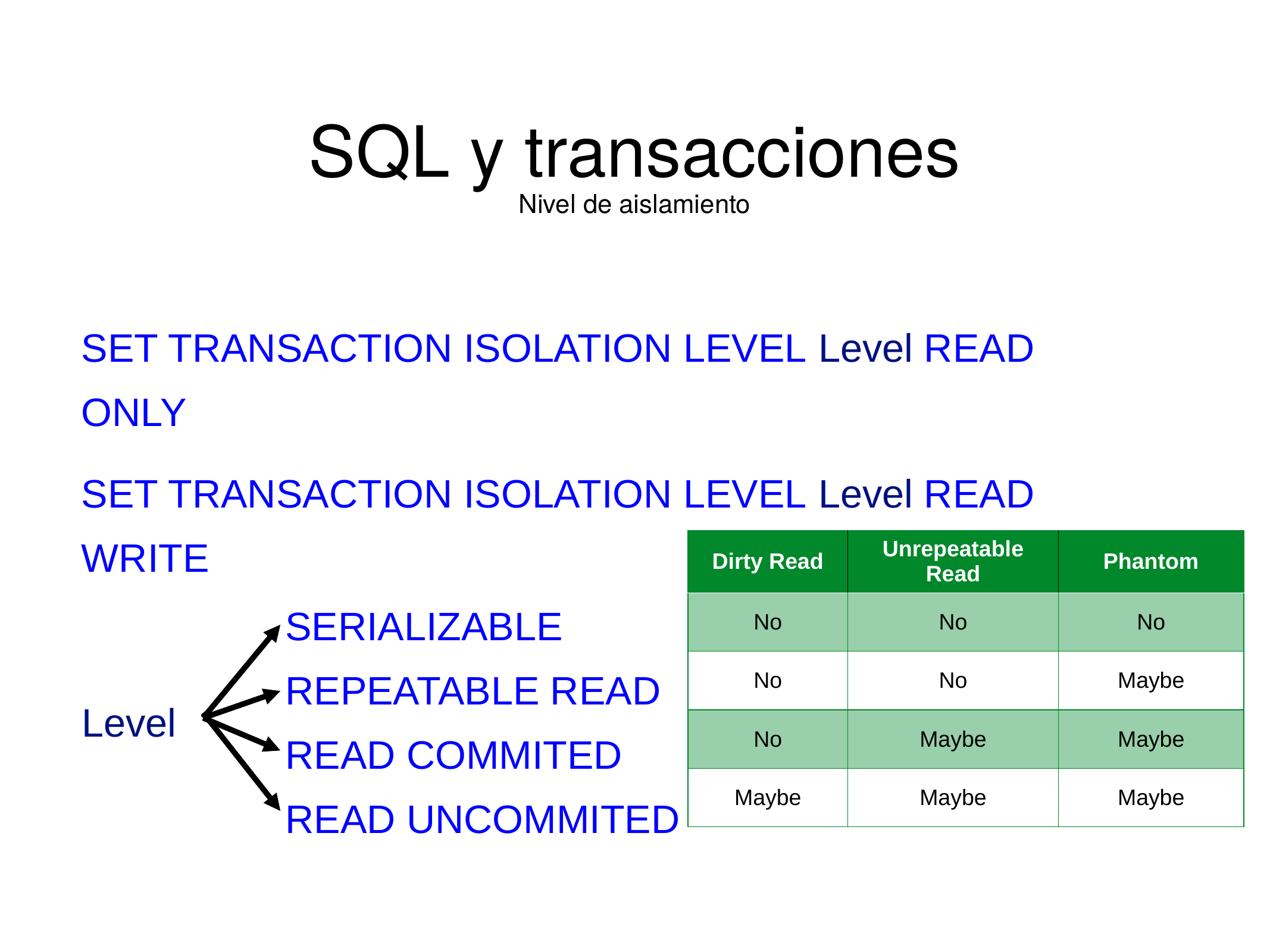

SQL y transacciones
Nivel de aislamiento
SET TRANSACTION ISOLATION LEVEL Level READ ONLY
SET TRANSACTION ISOLATION LEVEL Level READ WRITE
| Dirty Read | Unrepeatable Read | Phantom |
| --- | --- | --- |
| No | No | No |
| No | No | Maybe |
| No | Maybe | Maybe |
| Maybe | Maybe | Maybe |
SERIALIZABLE
REPEATABLE READ
READ COMMITED
READ UNCOMMITED
Level